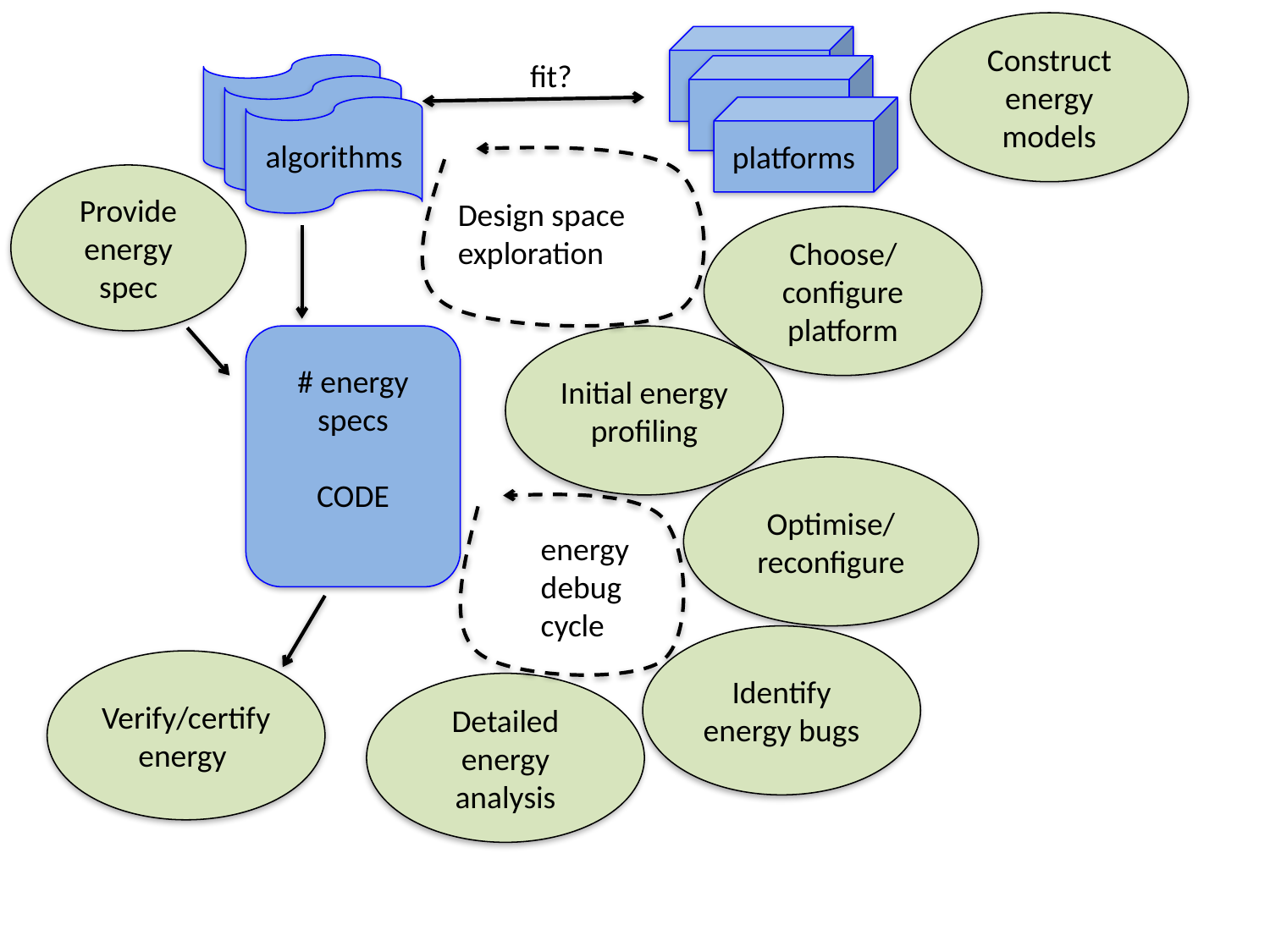

Construct energy models

platforms
fit?

algorithms

Provide energy spec
Design space
exploration
Choose/configure platform
# energy specs

CODE

Initial energy profiling
Optimise/reconfigure

energy
debug
cycle
Identify energy bugs
Verify/certify
energy
Detailed energy analysis